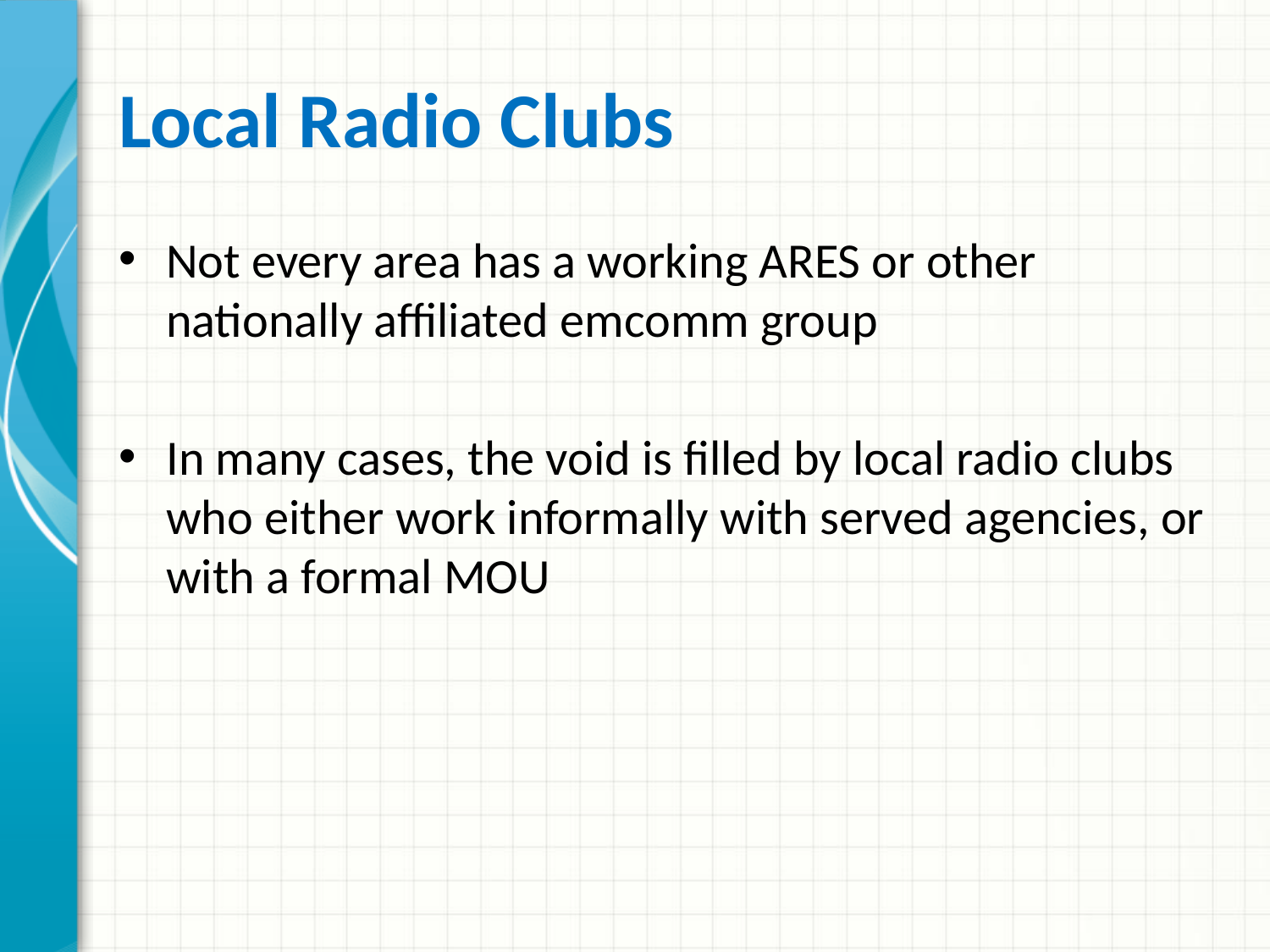

# Local Radio Clubs
Not every area has a working ARES or other nationally affiliated emcomm group

In many cases, the void is filled by local radio clubs who either work informally with served agencies, or with a formal MOU